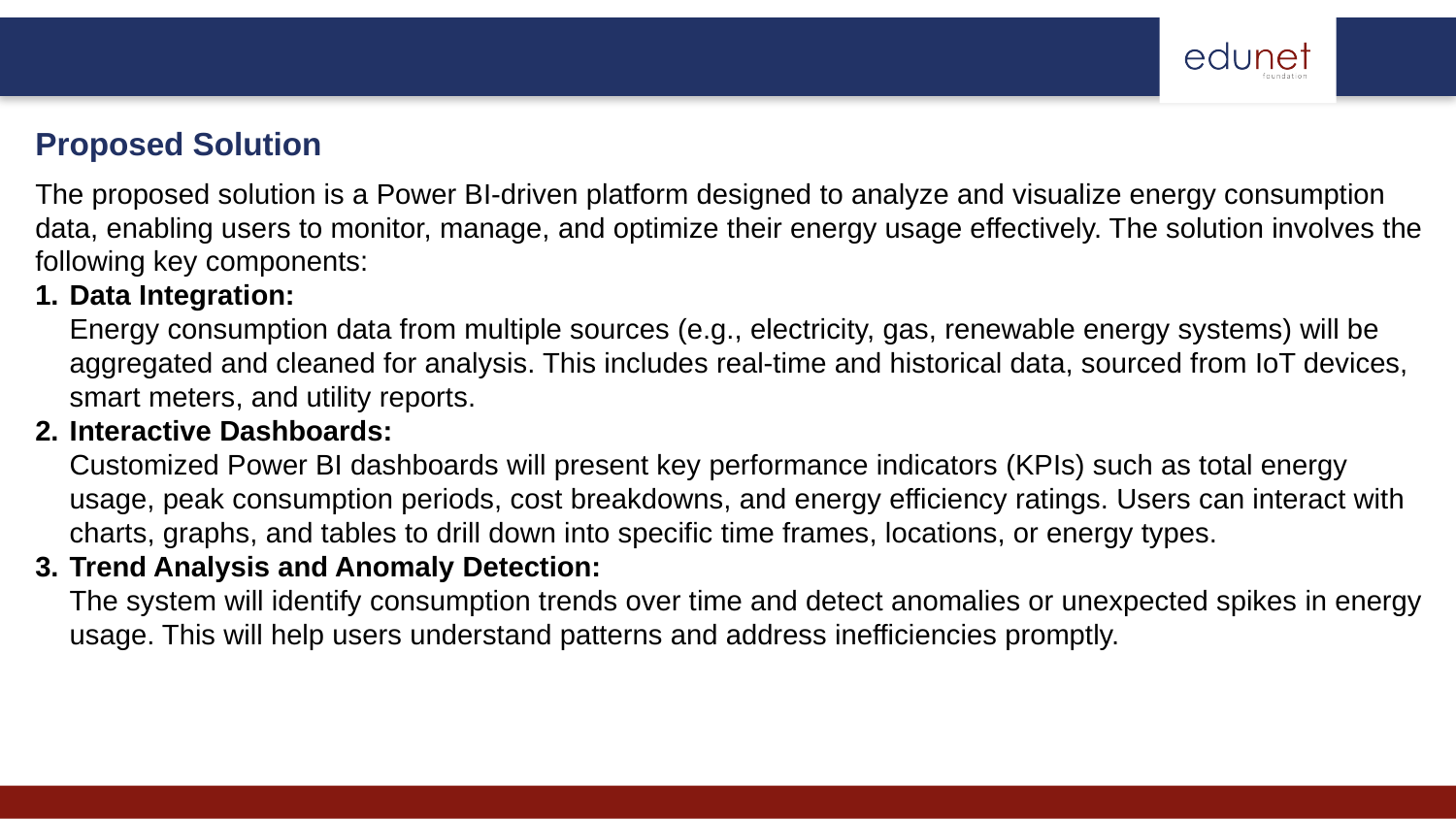

Proposed Solution
The proposed solution is a Power BI-driven platform designed to analyze and visualize energy consumption data, enabling users to monitor, manage, and optimize their energy usage effectively. The solution involves the following key components:
Data Integration:
Energy consumption data from multiple sources (e.g., electricity, gas, renewable energy systems) will be aggregated and cleaned for analysis. This includes real-time and historical data, sourced from IoT devices, smart meters, and utility reports.
Interactive Dashboards:
Customized Power BI dashboards will present key performance indicators (KPIs) such as total energy usage, peak consumption periods, cost breakdowns, and energy efficiency ratings. Users can interact with charts, graphs, and tables to drill down into specific time frames, locations, or energy types.
Trend Analysis and Anomaly Detection:
The system will identify consumption trends over time and detect anomalies or unexpected spikes in energy usage. This will help users understand patterns and address inefficiencies promptly.